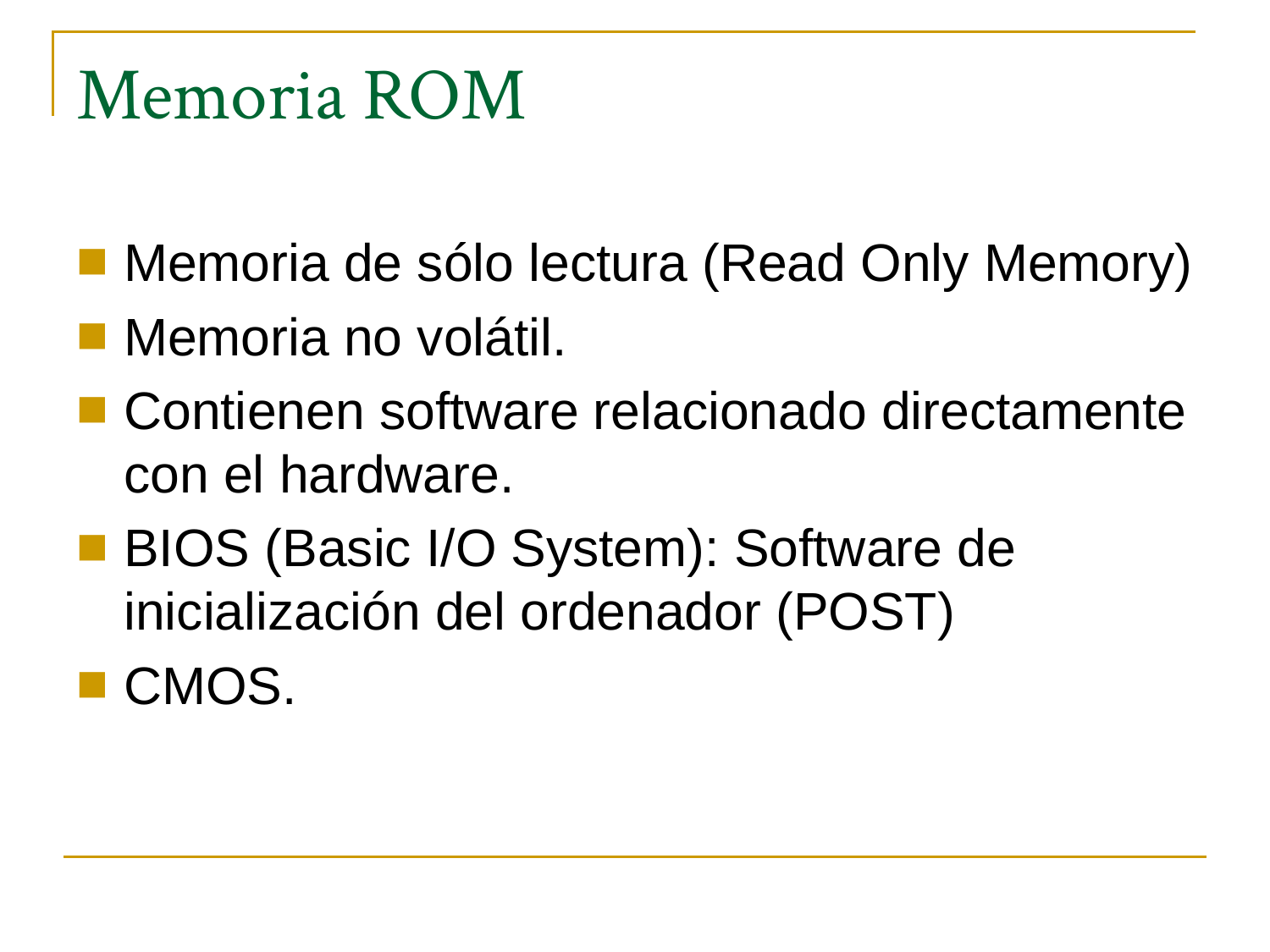

# Memoria ROM
Memoria de sólo lectura (Read Only Memory)
Memoria no volátil.
Contienen software relacionado directamente con el hardware.
BIOS (Basic I/O System): Software de inicialización del ordenador (POST)
CMOS.